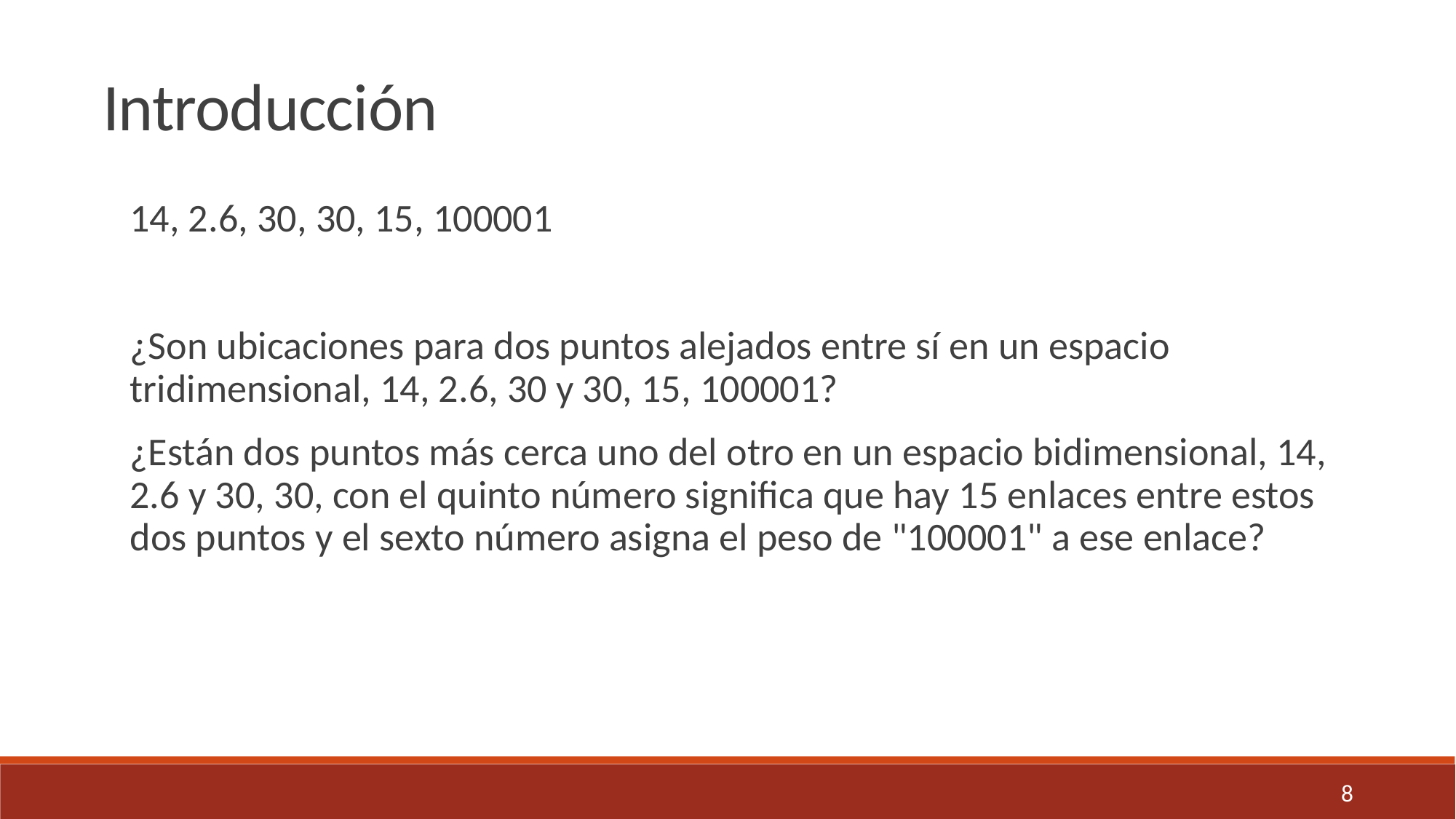

Introducción
14, 2.6, 30, 30, 15, 100001

¿Son ubicaciones para dos puntos alejados entre sí en un espacio tridimensional, 14, 2.6, 30 y 30, 15, 100001?
¿Están dos puntos más cerca uno del otro en un espacio bidimensional, 14, 2.6 y 30, 30, con el quinto número significa que hay 15 enlaces entre estos dos puntos y el sexto número asigna el peso de "100001" a ese enlace?
8